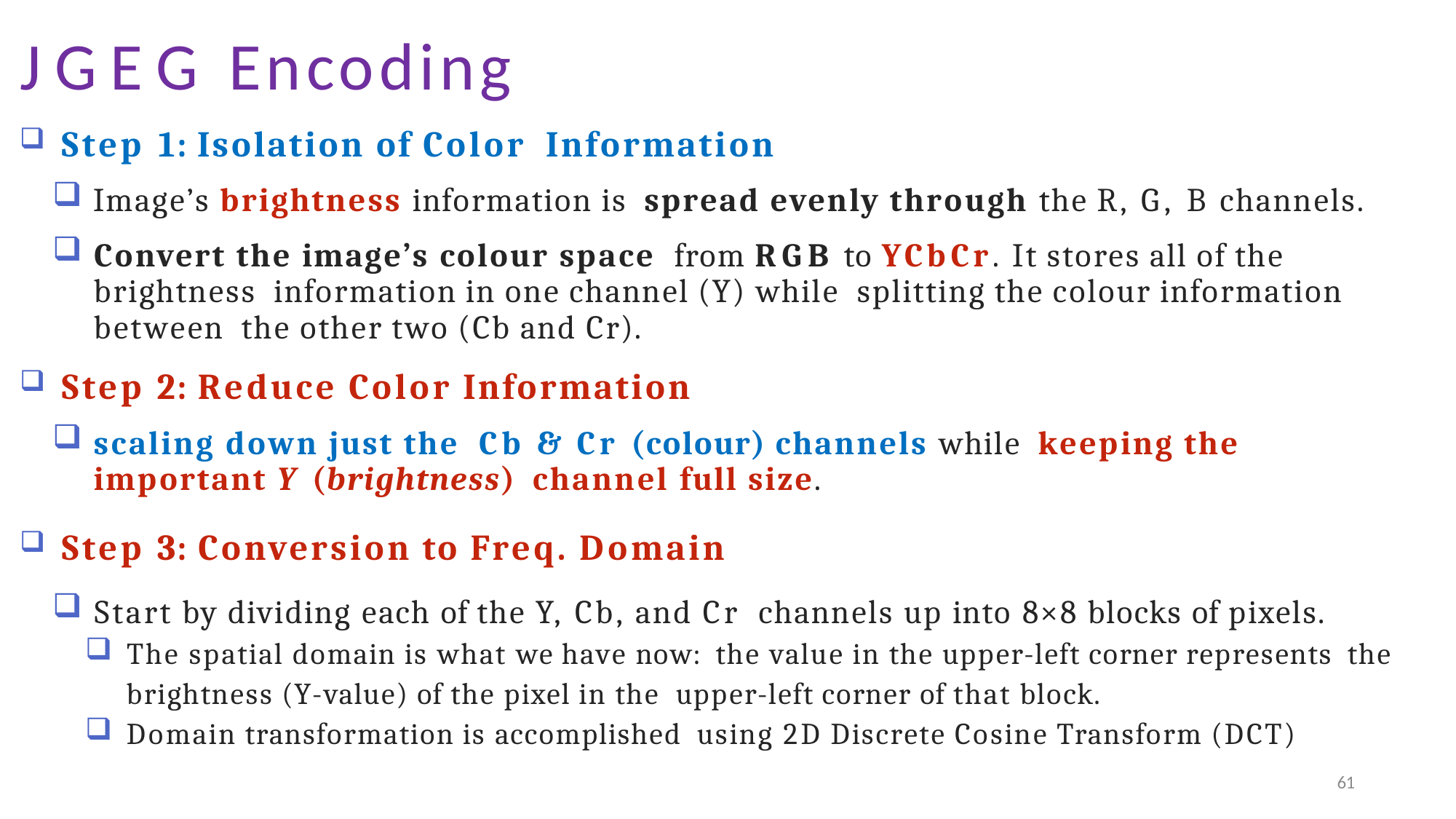

# JGEG Encoding
Step 1: Isolation of Color  Information
Image’s brightness information is  spread evenly through the R, G, B channels.
Convert the image’s colour space  from RGB to YCbCr. It stores all of the brightness  information in one channel (Y) while  splitting the colour information between  the other two (Cb and Cr).
Step 2: Reduce Color Information
scaling down just the  Cb & Cr (colour) channels while  keeping the important Y (brightness)  channel full size.
Step 3: Conversion to Freq. Domain
Start by dividing each of the Y, Cb, and Cr  channels up into 8×8 blocks of pixels.
The spatial domain is what we have now:  the value in the upper-left corner represents  the brightness (Y-value) of the pixel in the  upper-left corner of that block.
Domain transformation is accomplished  using 2D Discrete Cosine Transform (DCT)

61